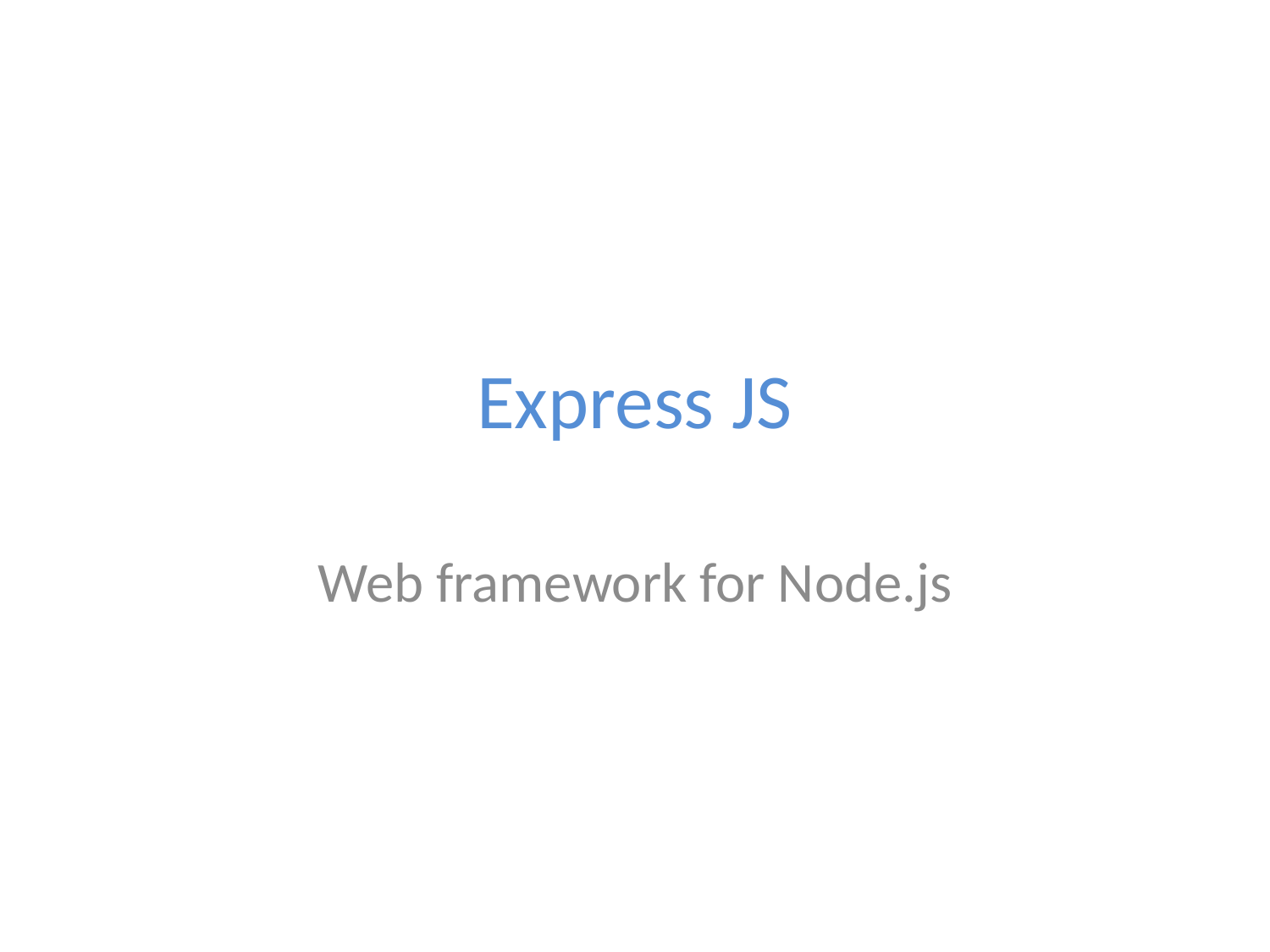

# Express JS
Web framework for Node.js